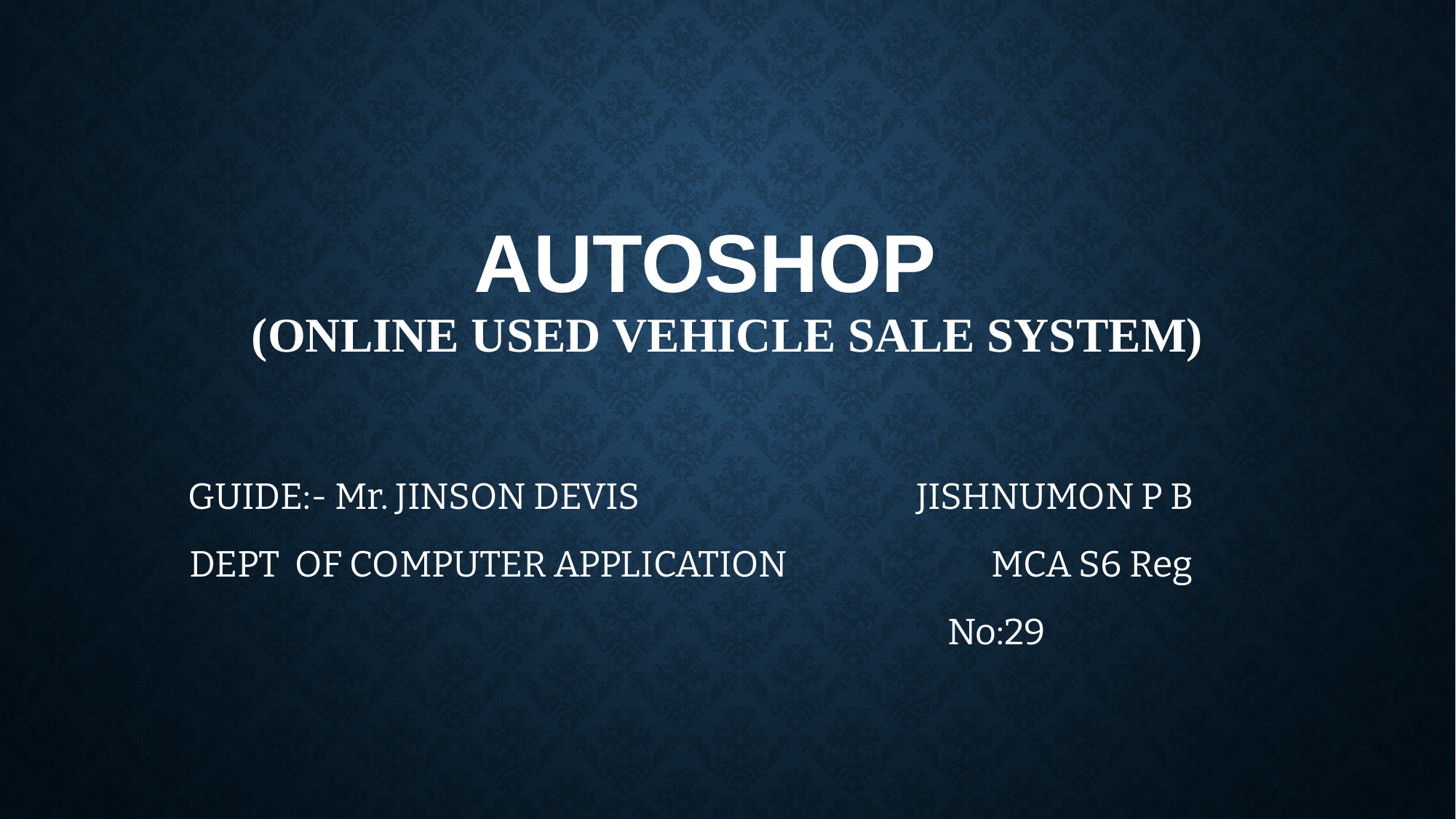

# AUTOSHOP (ONLINE USED VEHICLE SALE SYSTEM)
GUIDE:- Mr. JINSON DEVIS                                      JISHNUMON P B
DEPT  OF COMPUTER APPLICATION                            MCA S6 Reg
                                                                                    No:29